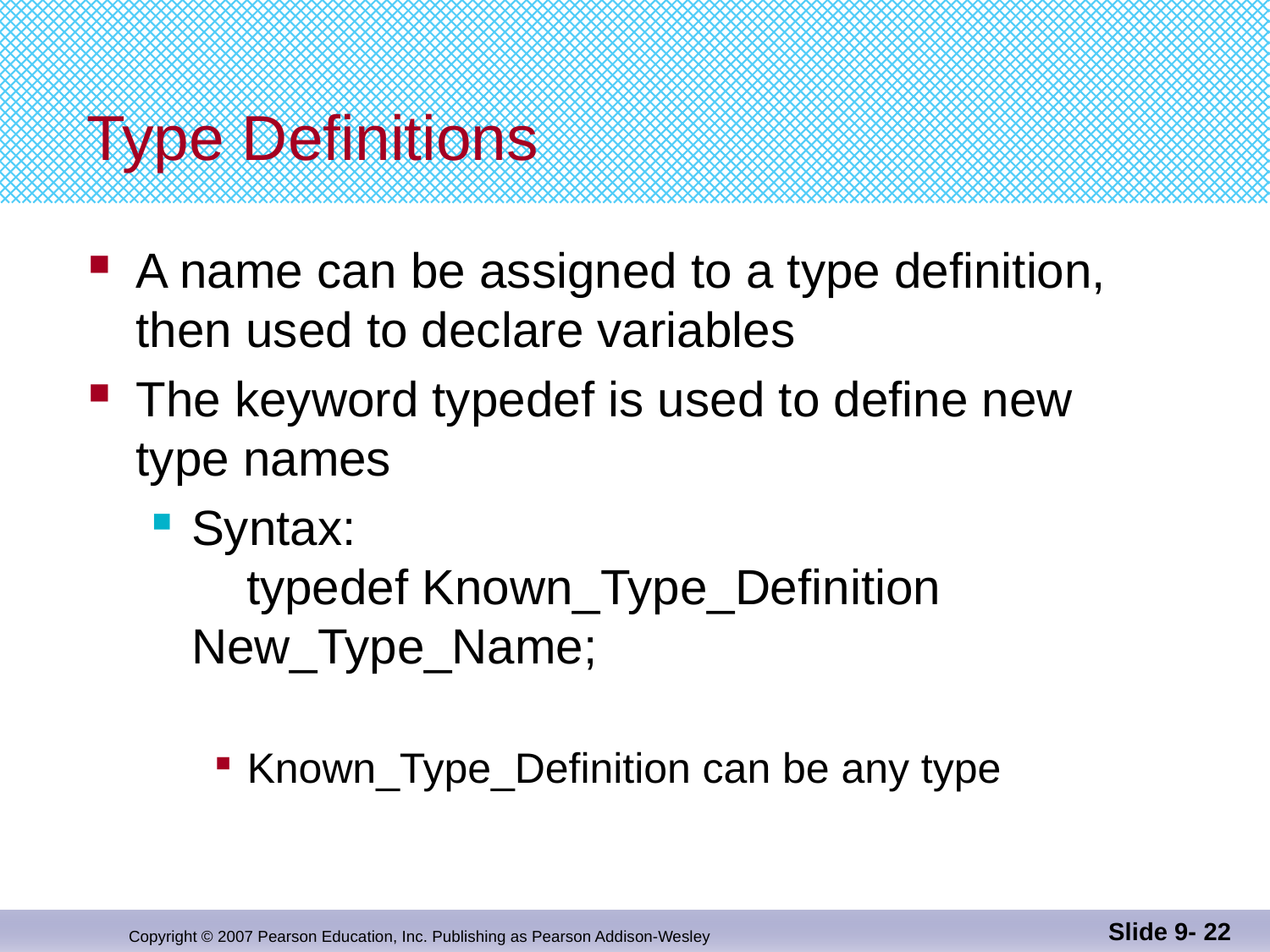

# Type Definitions
A name can be assigned to a type definition,
then used to declare variables
The keyword typedef is used to define new
type names
Syntax:
    typedef Known_Type_Definition  New_Type_Name;
Known_Type_Definition can be any type
Slide 9- 22